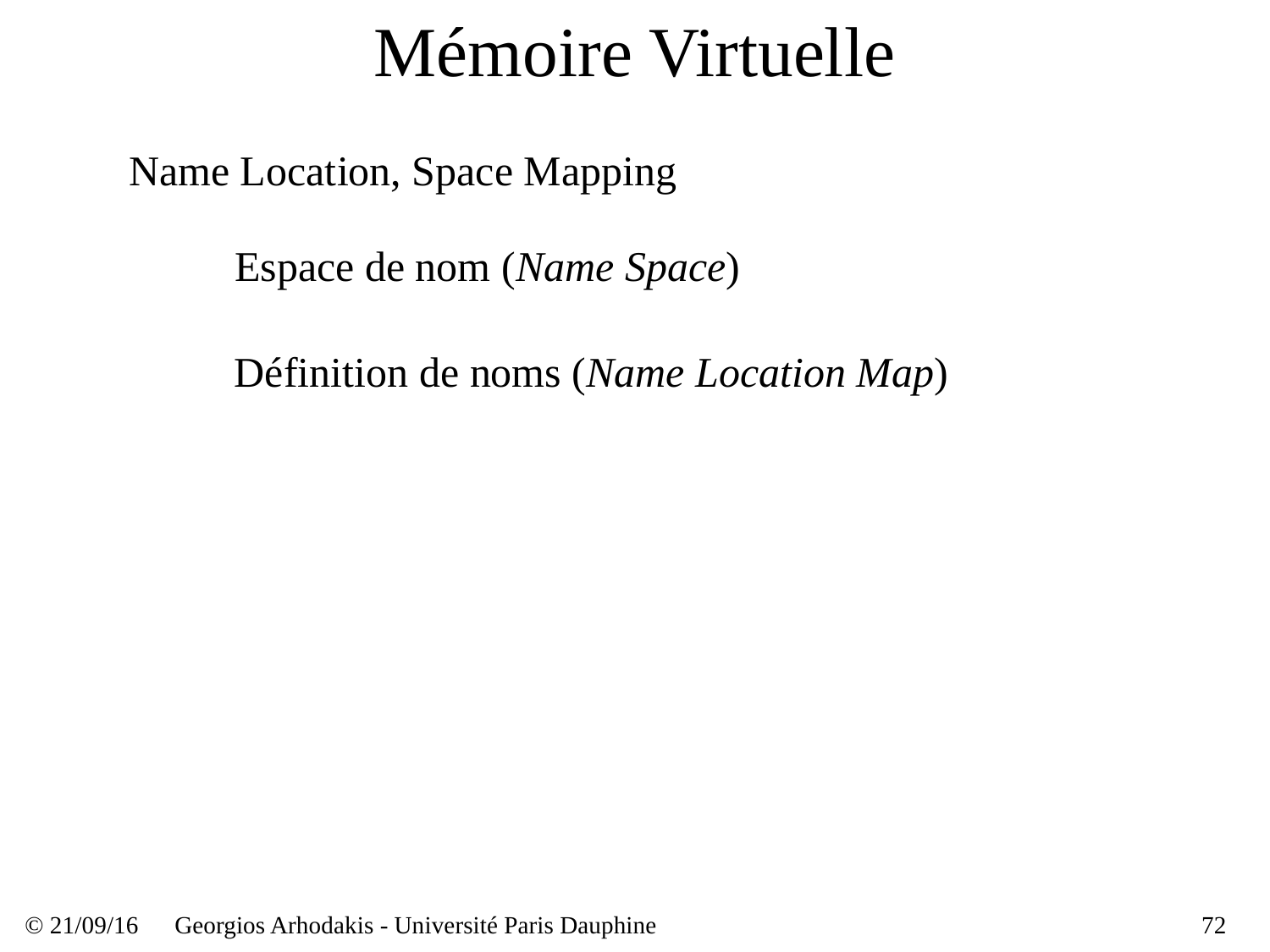

# Mémoire Virtuelle
Name Location, Space Mapping
Espace de nom (Name Space)
Définition de noms (Name Location Map)
© 21/09/16
Georgios Arhodakis - Université Paris Dauphine
72